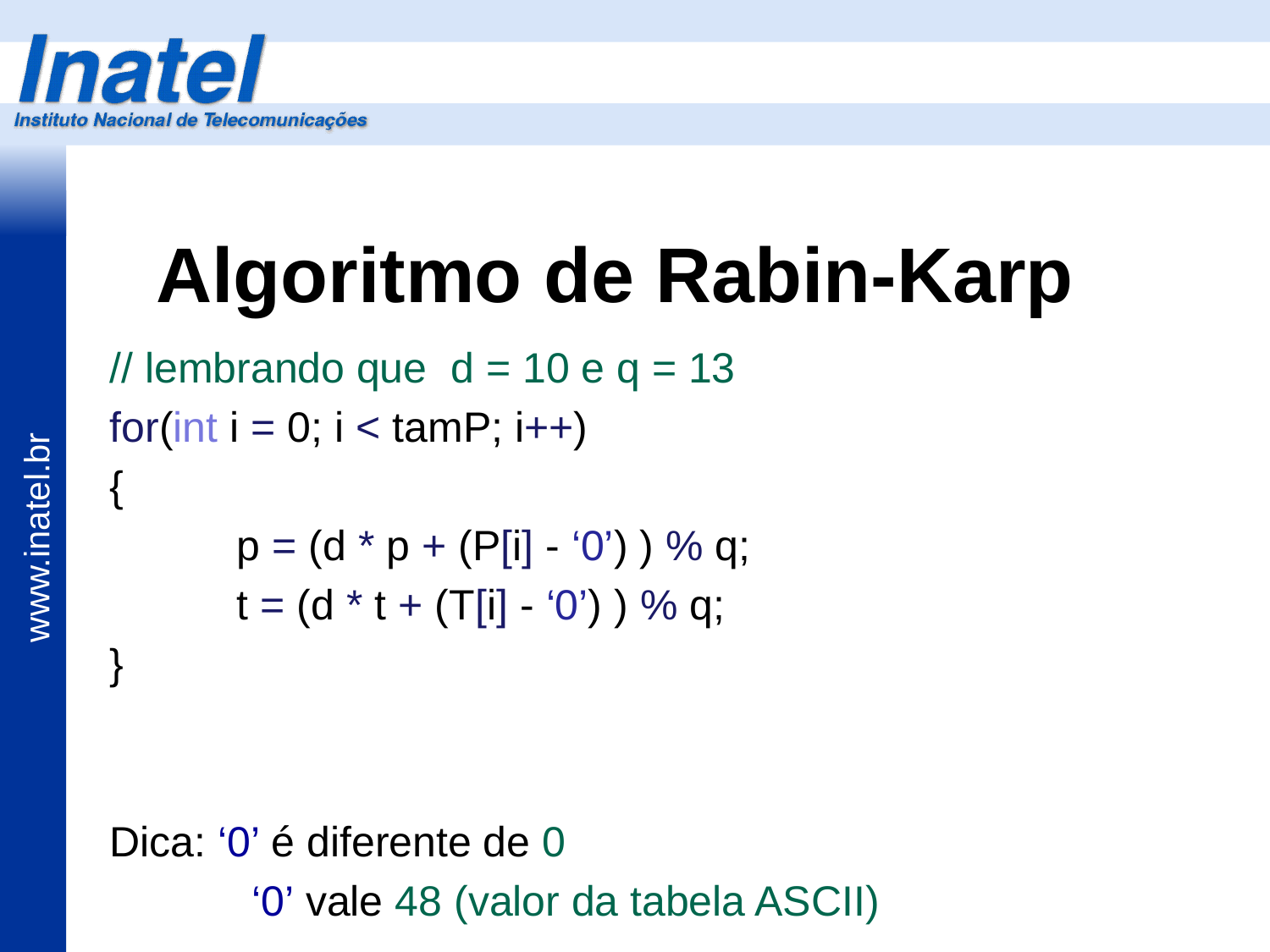

# Algoritmo de Rabin-Karp
// lembrando que  d = 10 e q = 13
for(int i = 0; i < tamP; i++)
{
	p = (d * p + (P[i] - ‘0’) ) % q;
	t = (d * t + (T[i] - ‘0’) ) % q;
}

Dica: ‘0’ é diferente de 0
            ‘0’ vale 48 (valor da tabela ASCII)